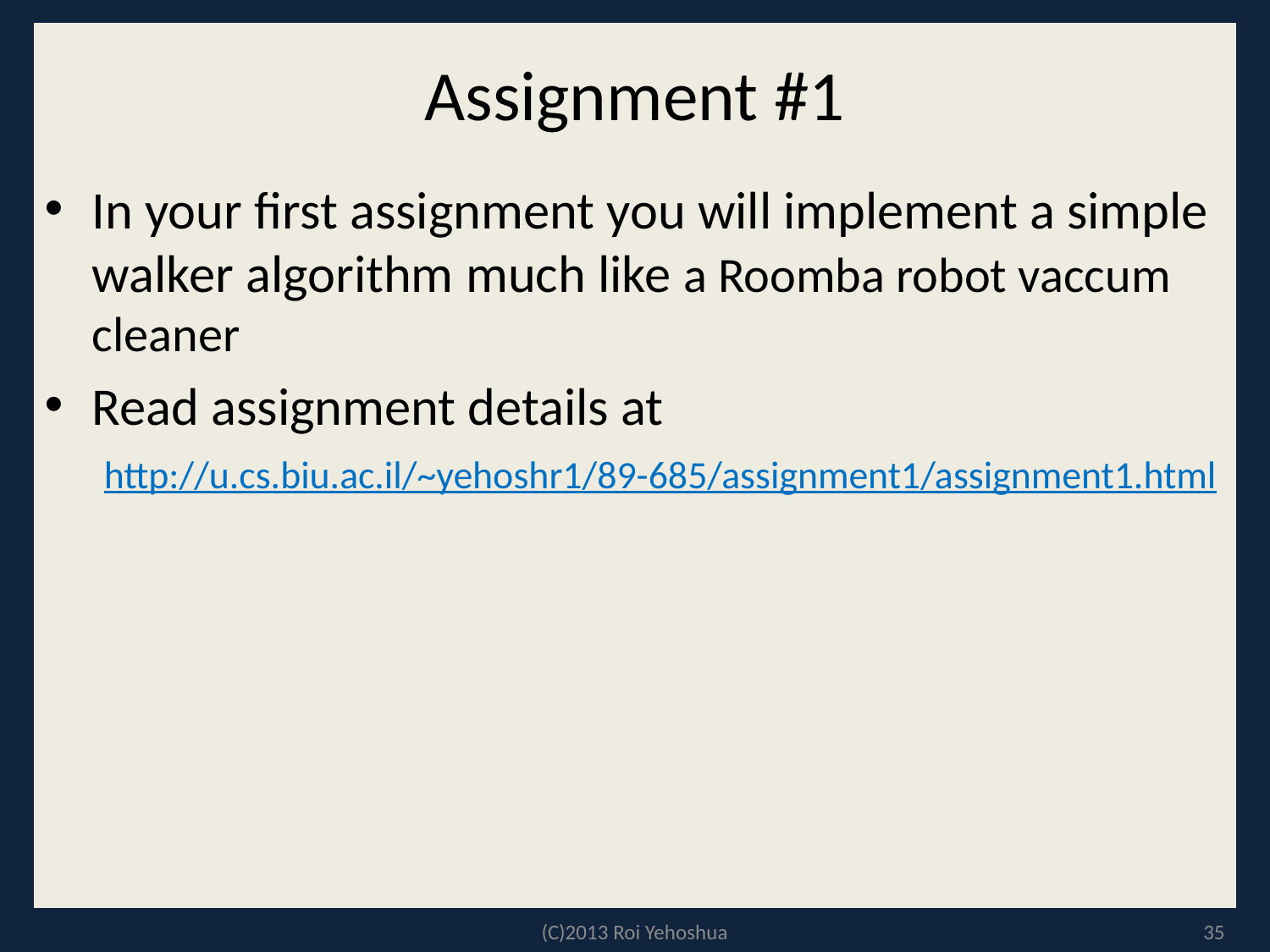

# Assignment #1
In your first assignment you will implement a simple walker algorithm much like a Roomba robot vaccum cleaner
Read assignment details at
 http://u.cs.biu.ac.il/~yehoshr1/89-685/assignment1/assignment1.html

(C)2013 Roi Yehoshua
35